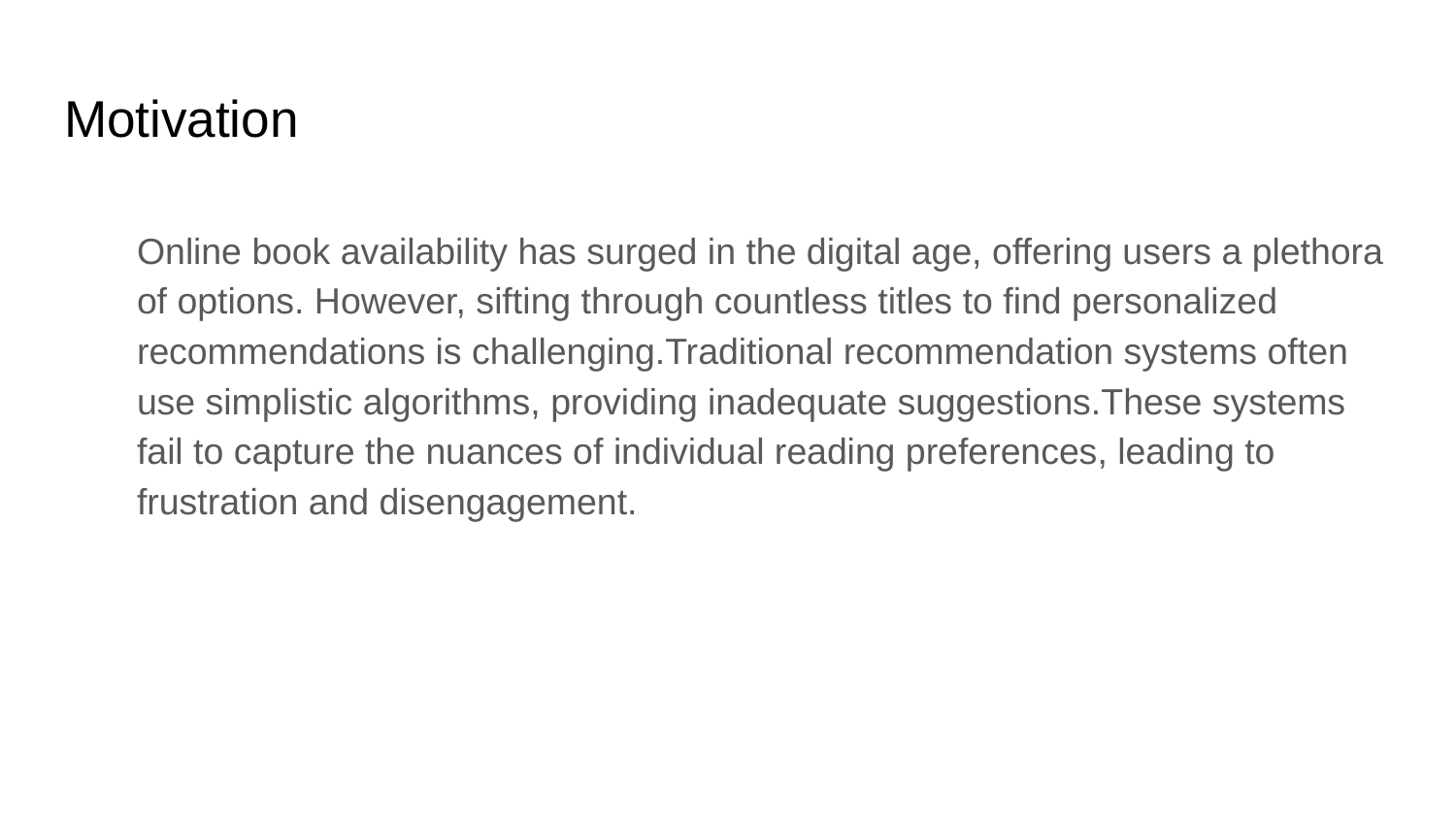

# Motivation

Online book availability has surged in the digital age, offering users a plethora of options. However, sifting through countless titles to find personalized recommendations is challenging.Traditional recommendation systems often use simplistic algorithms, providing inadequate suggestions.These systems fail to capture the nuances of individual reading preferences, leading to frustration and disengagement.